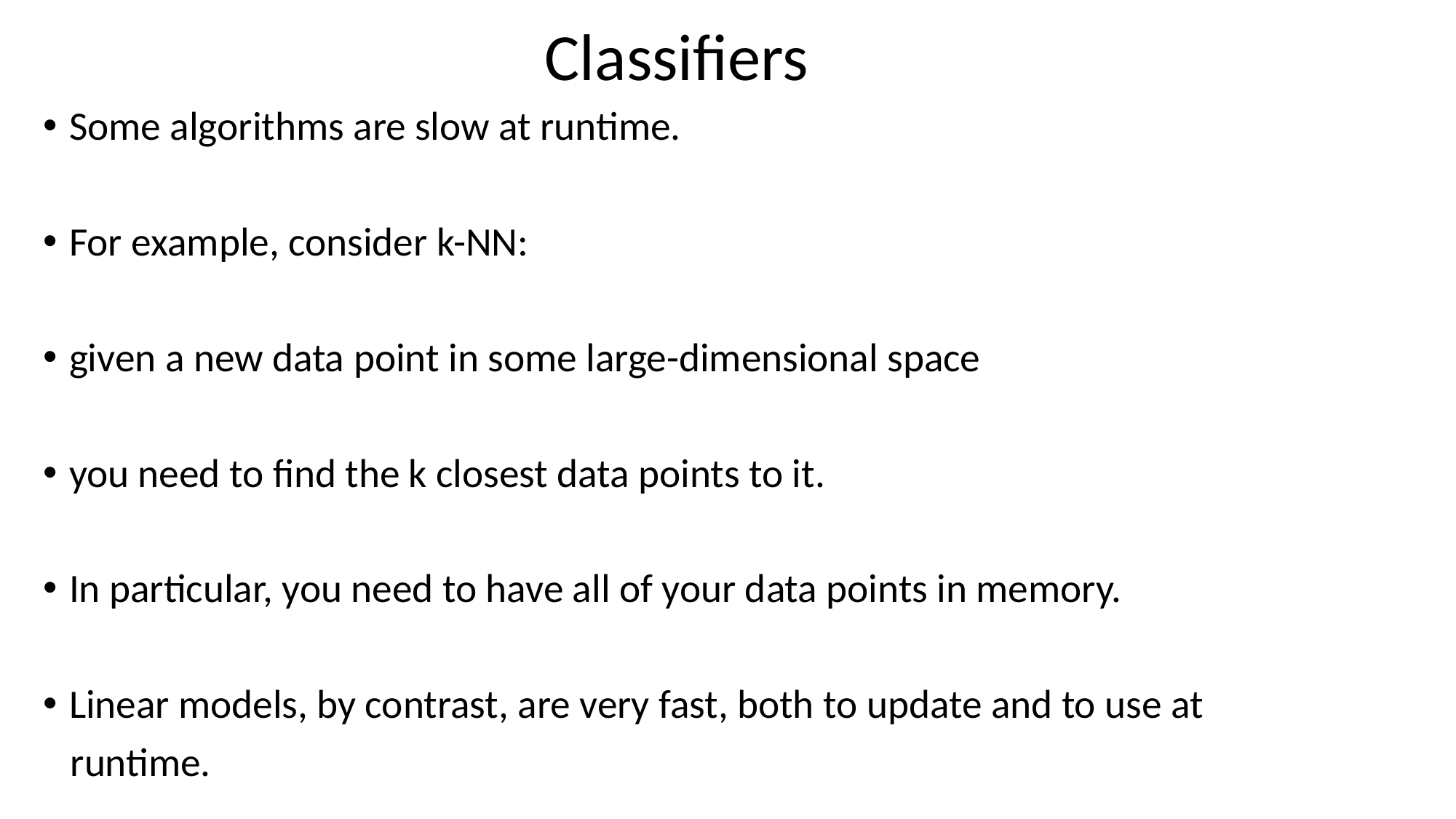

# Classifiers
Some algorithms are slow at runtime.

For example, consider k-NN:

given a new data point in some large-dimensional space

you need to find the k closest data points to it.

In particular, you need to have all of your data points in memory.

Linear models, by contrast, are very fast, both to update and to use at
   runtime.